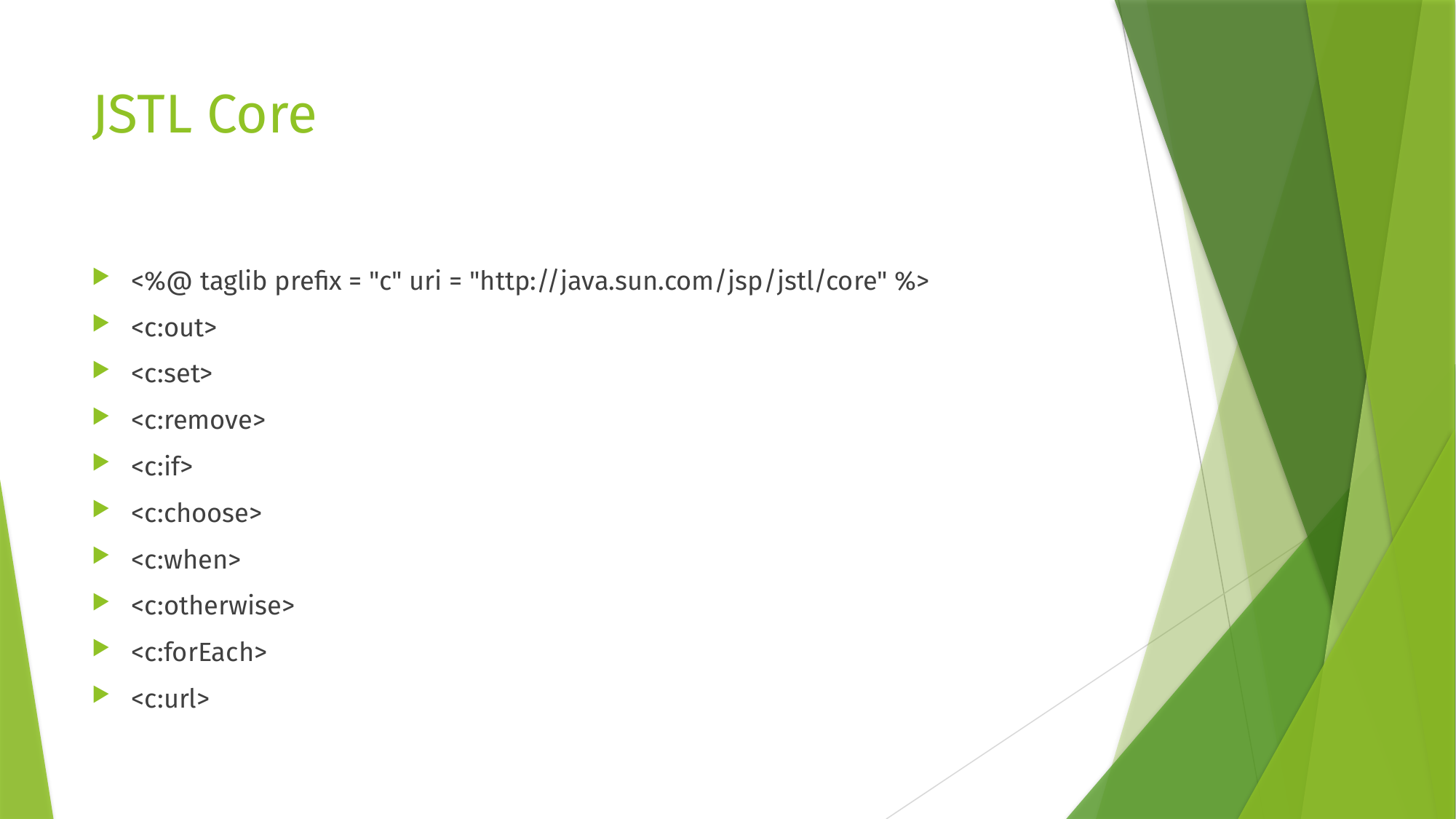

# JSTL Core
<%@ taglib prefix = "c" uri = "http://java.sun.com/jsp/jstl/core" %>
<c:out>
<c:set>
<c:remove>
<c:if>
<c:choose>
<c:when>
<c:otherwise>
<c:forEach>
<c:url>